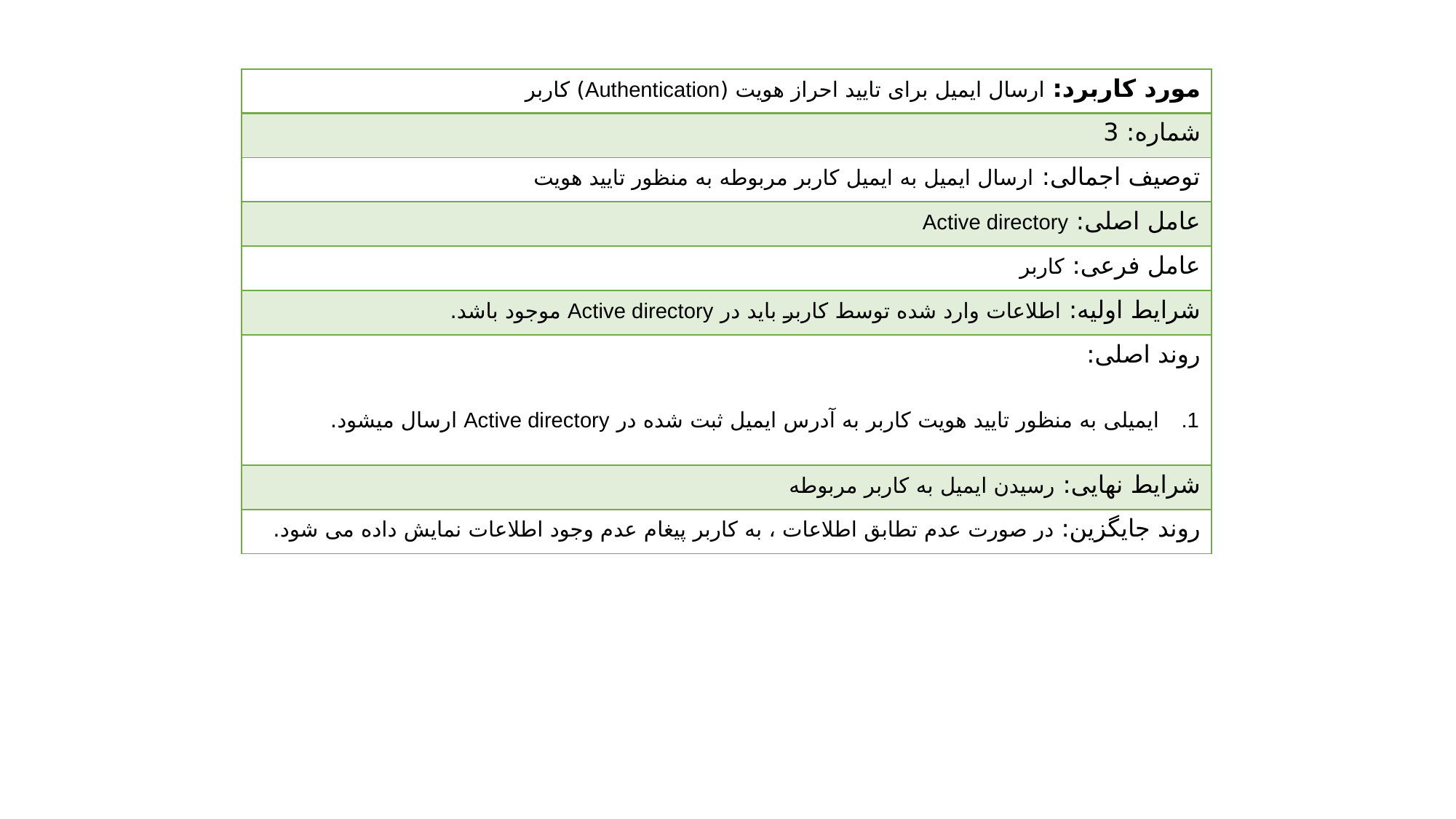

| مورد کاربرد: ارسال ایمیل برای تایید احراز هویت (Authentication) کاربر |
| --- |
| شماره: 3 |
| توصیف اجمالی: ارسال ایمیل به ایمیل کاربر مربوطه به منظور تایید هویت |
| عامل اصلی: Active directory |
| عامل فرعی: کاربر |
| شرایط اولیه: اطلاعات وارد شده توسط کاربر باید در Active directory موجود باشد. |
| روند اصلی: ایمیلی به منظور تایید هویت کاربر به آدرس ایمیل ثبت شده در Active directory ارسال میشود. |
| شرایط نهایی: رسیدن ایمیل به کاربر مربوطه |
| روند جایگزین: در صورت عدم تطابق اطلاعات ، به کاربر پیغام عدم وجود اطلاعات نمایش داده می شود. |